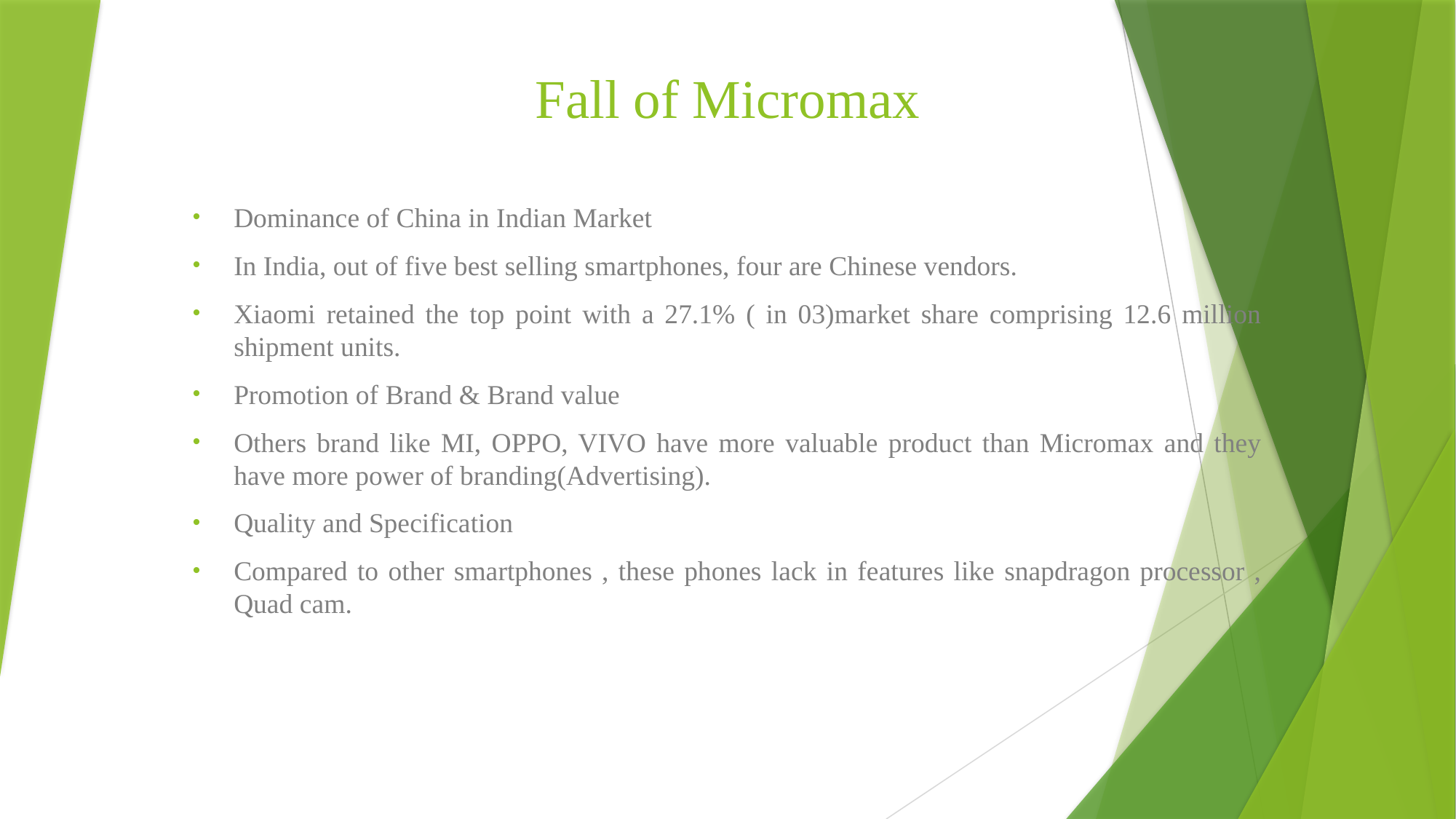

# Fall of Micromax
Dominance of China in Indian Market
In India, out of five best selling smartphones, four are Chinese vendors.
Xiaomi retained the top point with a 27.1% ( in 03)market share comprising 12.6 million shipment units.
Promotion of Brand & Brand value
Others brand like MI, OPPO, VIVO have more valuable product than Micromax and they have more power of branding(Advertising).
Quality and Specification
Compared to other smartphones , these phones lack in features like snapdragon processor , Quad cam.